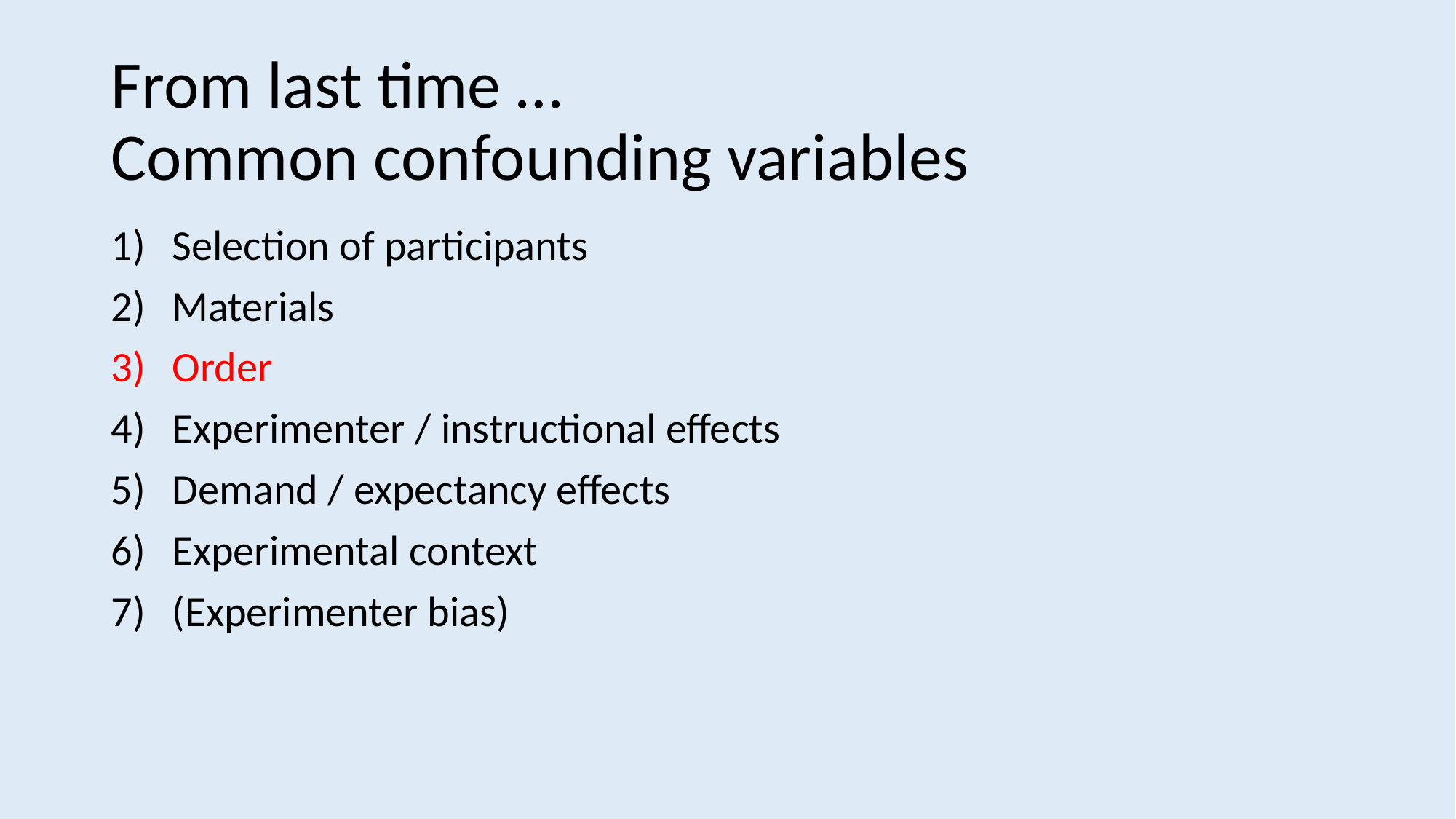

# From last time … Common confounding variables
Selection of participants
Materials
Order
Experimenter / instructional effects
Demand / expectancy effects
Experimental context
(Experimenter bias)